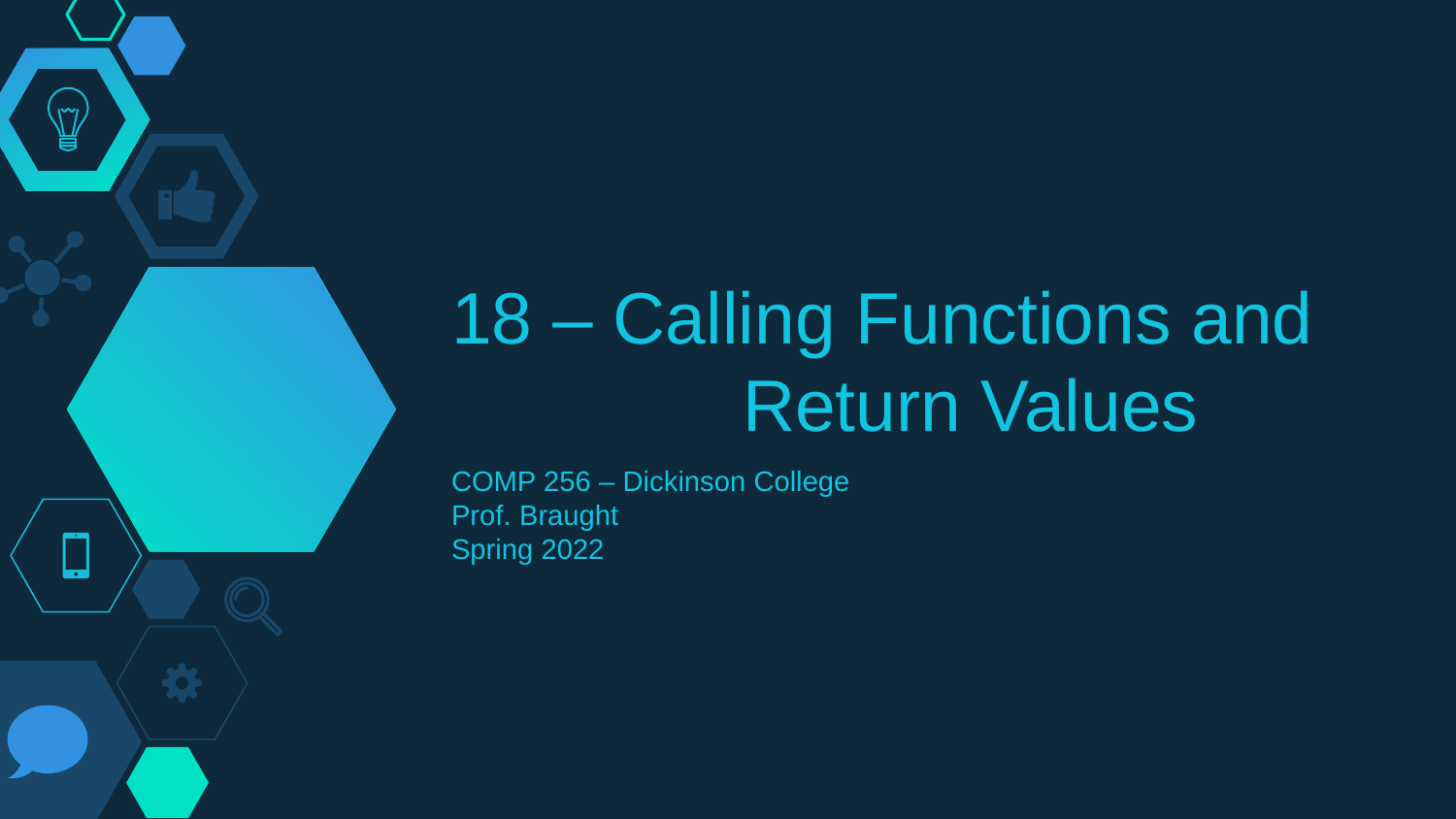

# 18 – Calling Functions and 		Return Values
COMP 256 – Dickinson College
Prof. Braught
Spring 2022